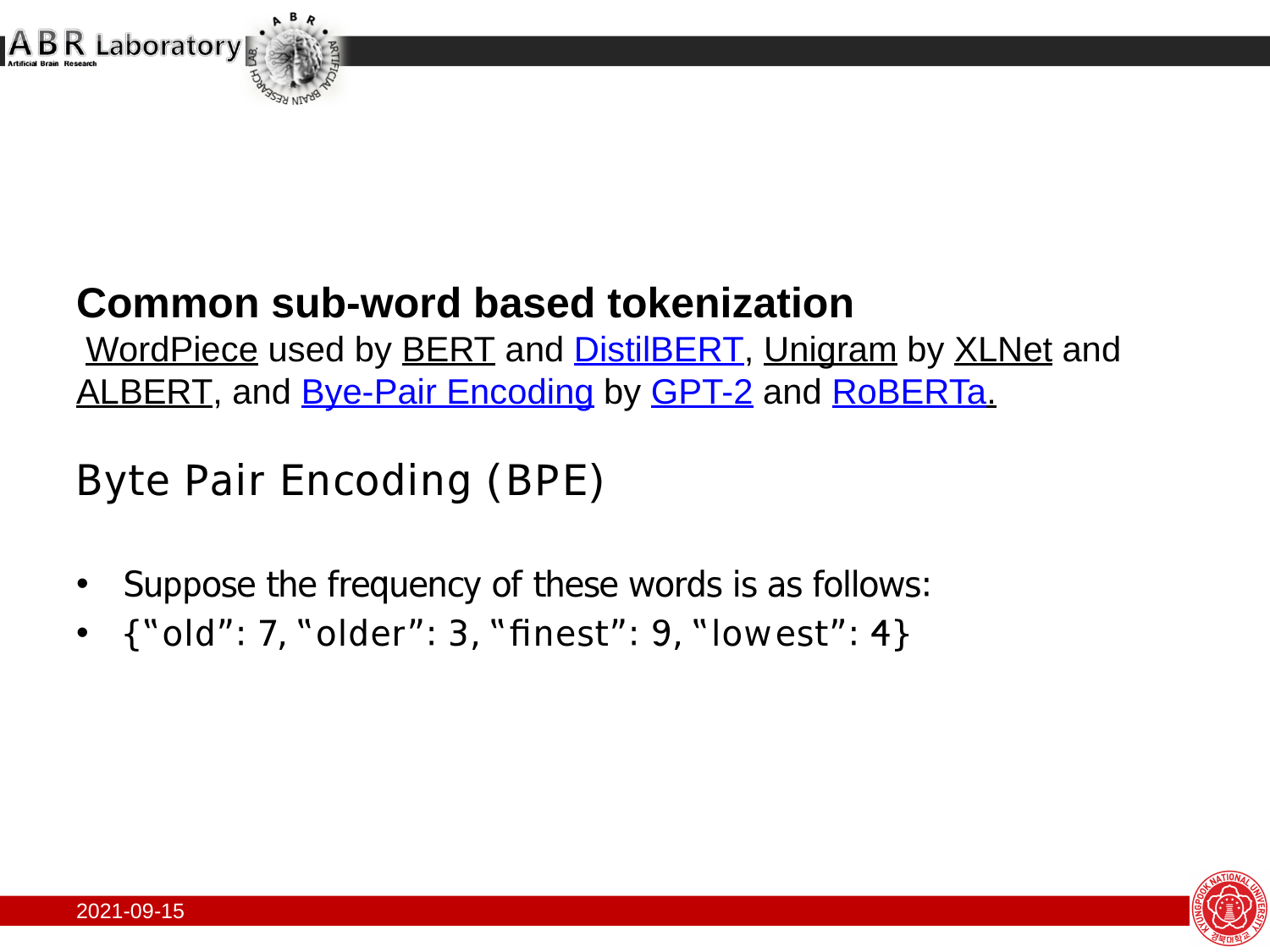

#

Common sub-word based tokenization
 WordPiece used by BERT and DistilBERT, Unigram by XLNet and ALBERT, and Bye-Pair Encoding by GPT-2 and RoBERTa.

Byte Pair Encoding (BPE)

Suppose the frequency of these words is as follows:
{“old”: 7, “older”: 3, “finest”: 9, “lowest”: 4}